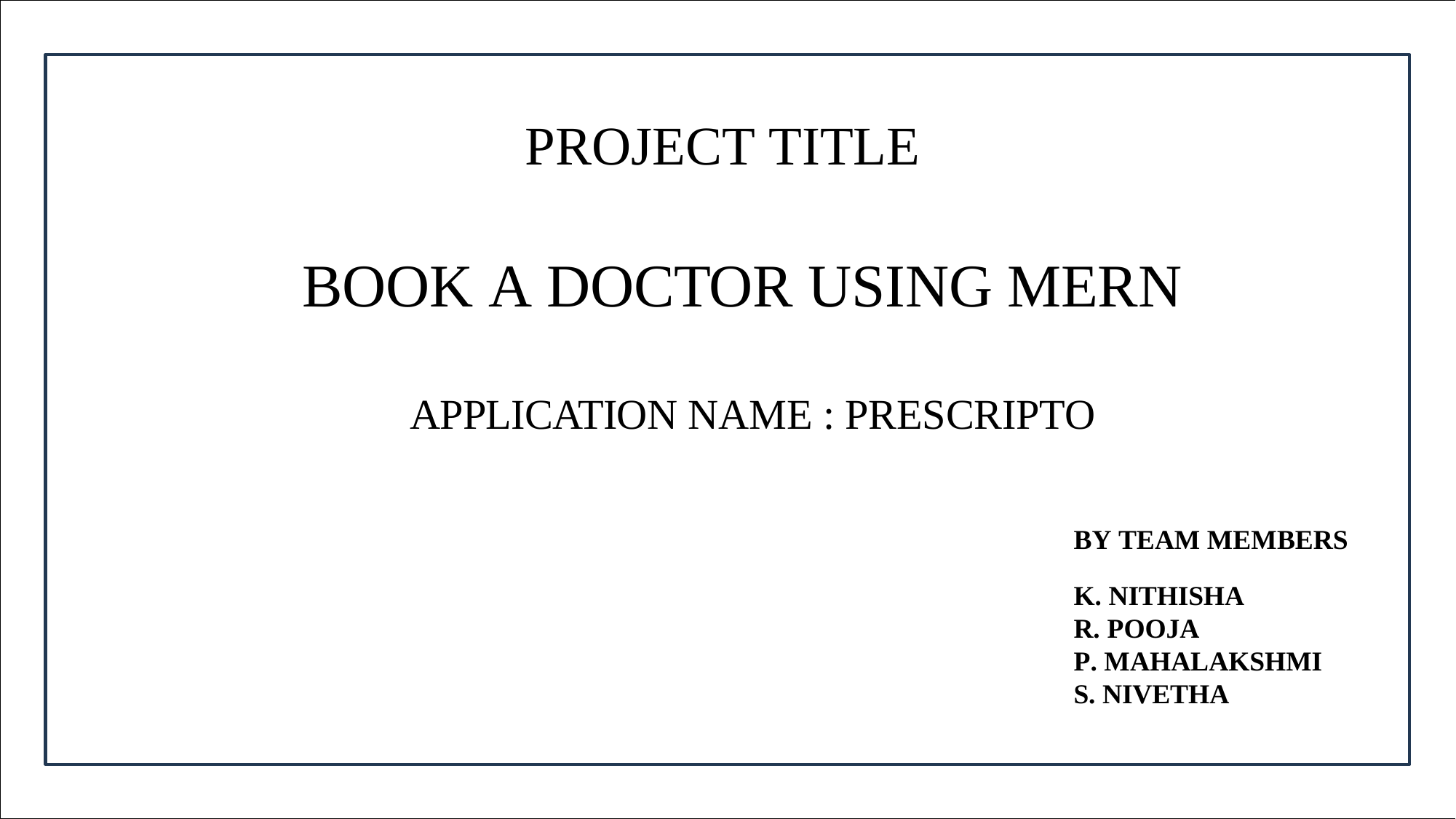

# PROJECT TITLE
BOOK A DOCTOR USING MERN

APPLICATION NAME : PRESCRIPTO
BY TEAM MEMBERS
K. NITHISHA
R. POOJA
P. MAHALAKSHMI
S. NIVETHA